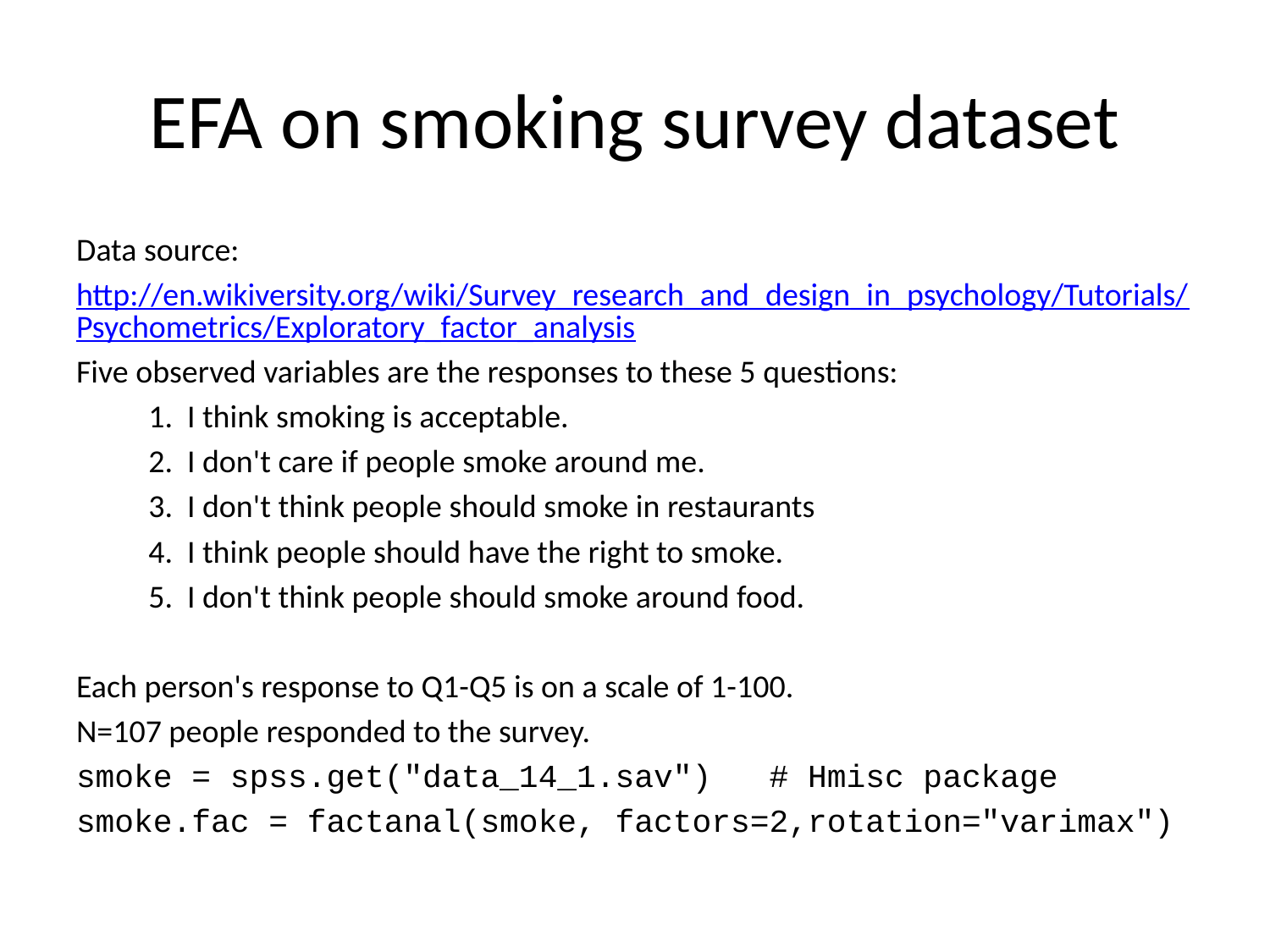

# EFA on smoking survey dataset
Data source:
http://en.wikiversity.org/wiki/Survey_research_and_design_in_psychology/Tutorials/Psychometrics/Exploratory_factor_analysis
Five observed variables are the responses to these 5 questions:
	1.  I think smoking is acceptable.
	2.  I don't care if people smoke around me.
	3.  I don't think people should smoke in restaurants
	4.  I think people should have the right to smoke.
	5.  I don't think people should smoke around food.

Each person's response to Q1-Q5 is on a scale of 1-100.
N=107 people responded to the survey.
smoke = spss.get("data_14_1.sav")   # Hmisc package
smoke.fac = factanal(smoke, factors=2,rotation="varimax")